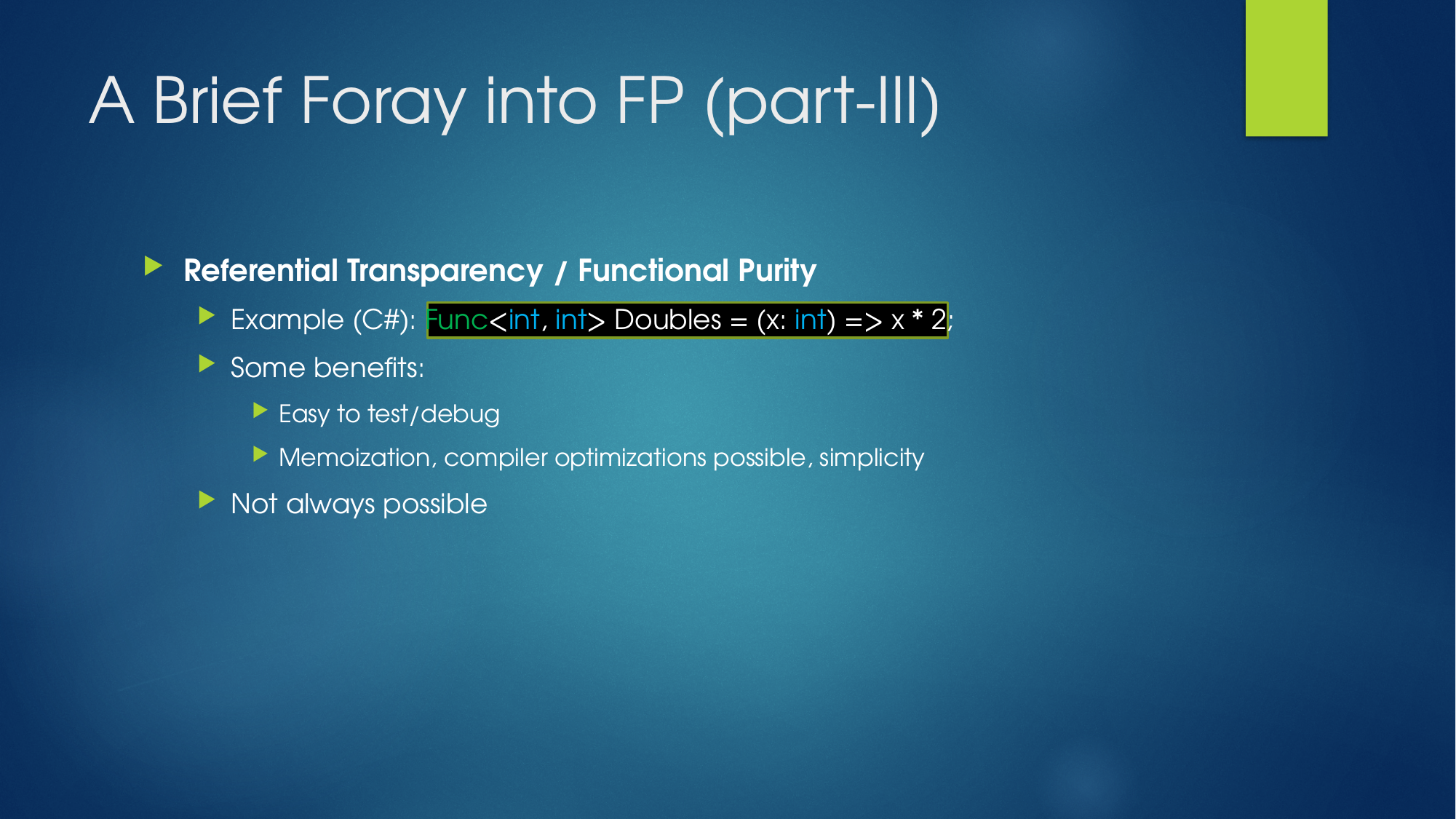

# A Brief Foray into FP (part-III)
Referential Transparency / Functional Purity
Example (C#): Func<int, int> Doubles = (x: int) => x * 2;
Some benefits:
Easy to test/debug
Memoization, compiler optimizations possible, simplicity
Not always possible